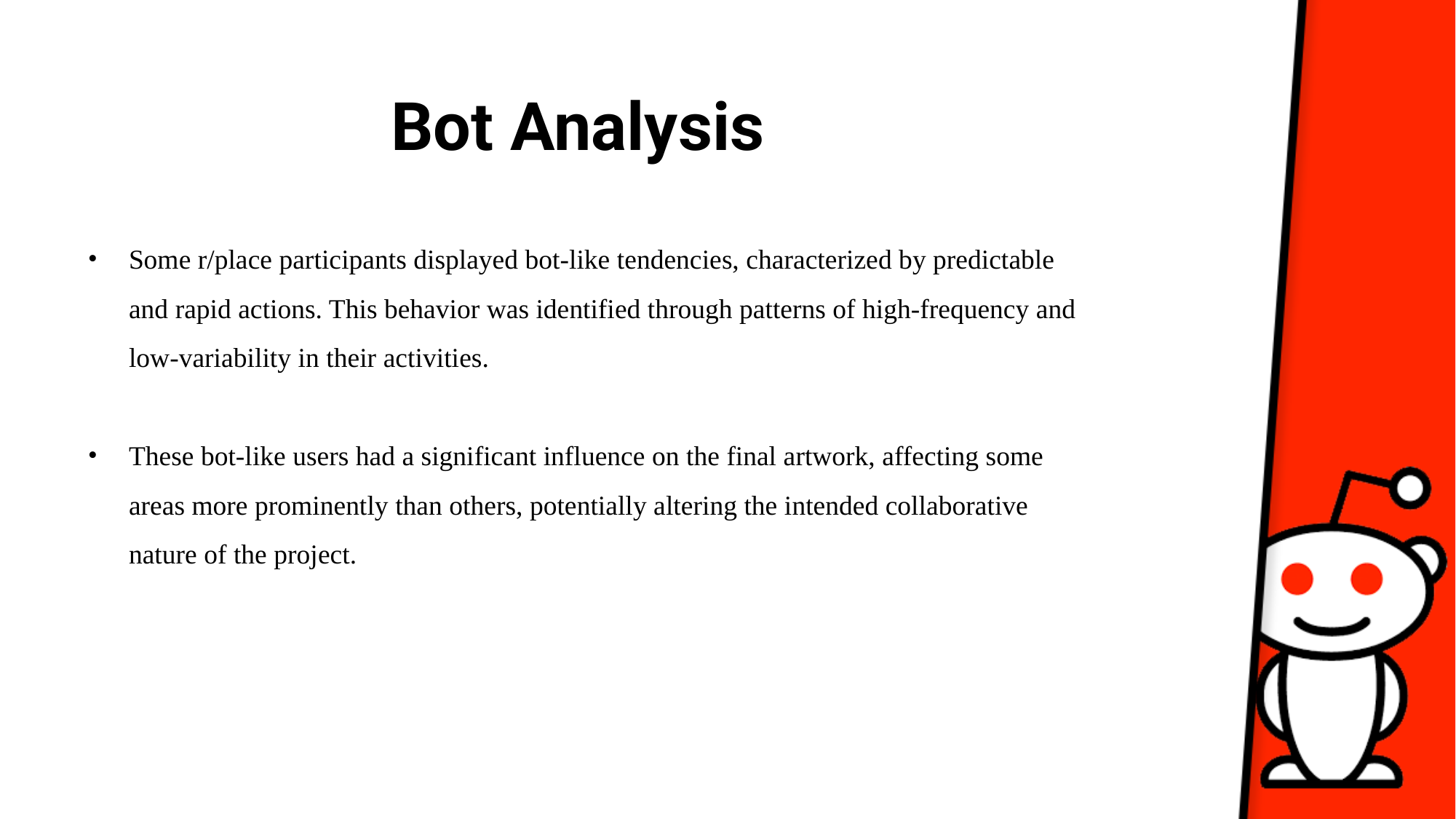

# Bot Analysis
Some r/place participants displayed bot-like tendencies, characterized by predictable and rapid actions. This behavior was identified through patterns of high-frequency and low-variability in their activities.

These bot-like users had a significant influence on the final artwork, affecting some areas more prominently than others, potentially altering the intended collaborative nature of the project.